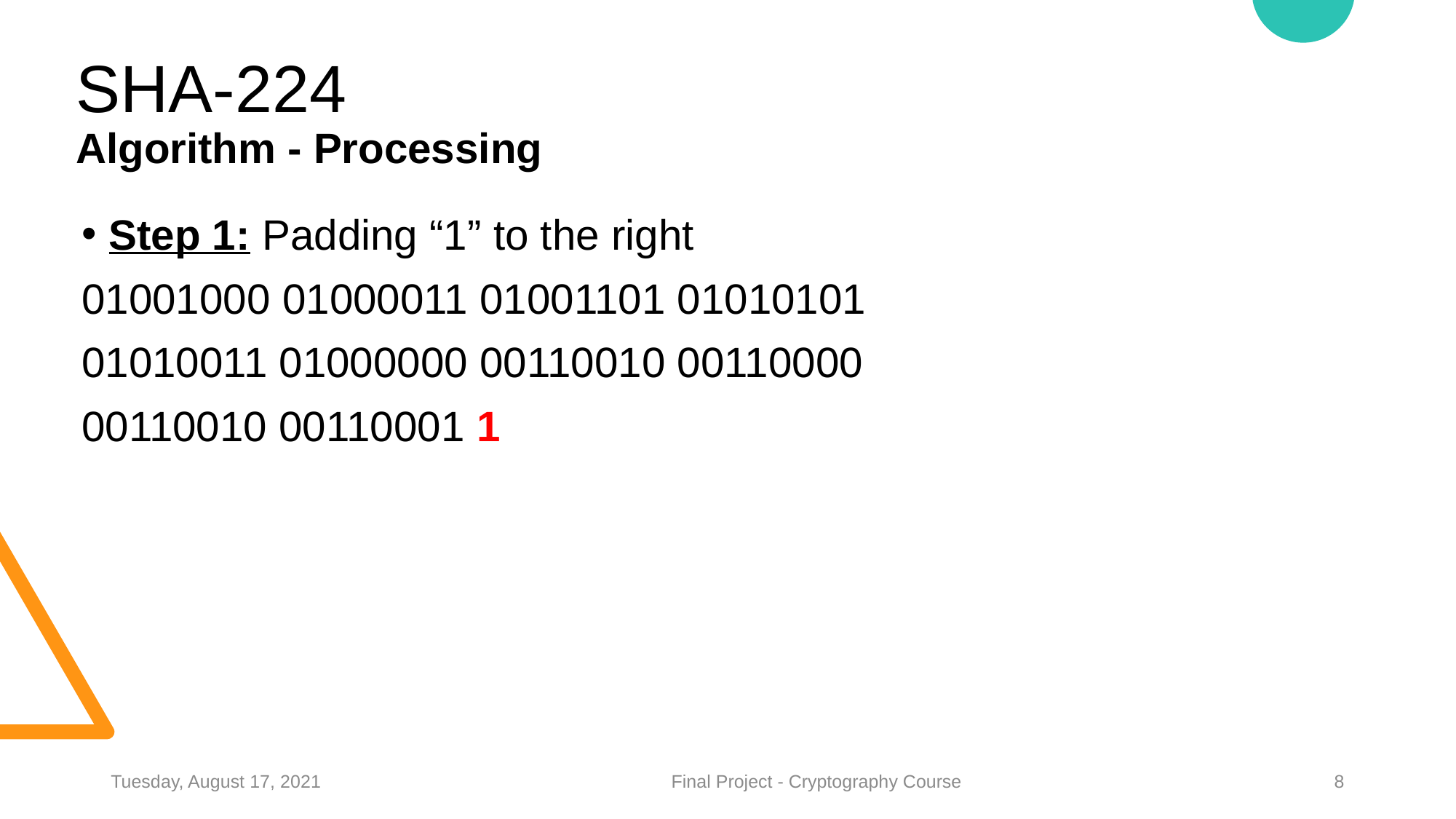

SHA-224
Algorithm - Processing
Step 1: Padding “1” to the right
01001000 01000011 01001101 01010101
01010011 01000000 00110010 00110000
00110010 00110001 1
Tuesday, August 17, 2021
Final Project - Cryptography Course
8